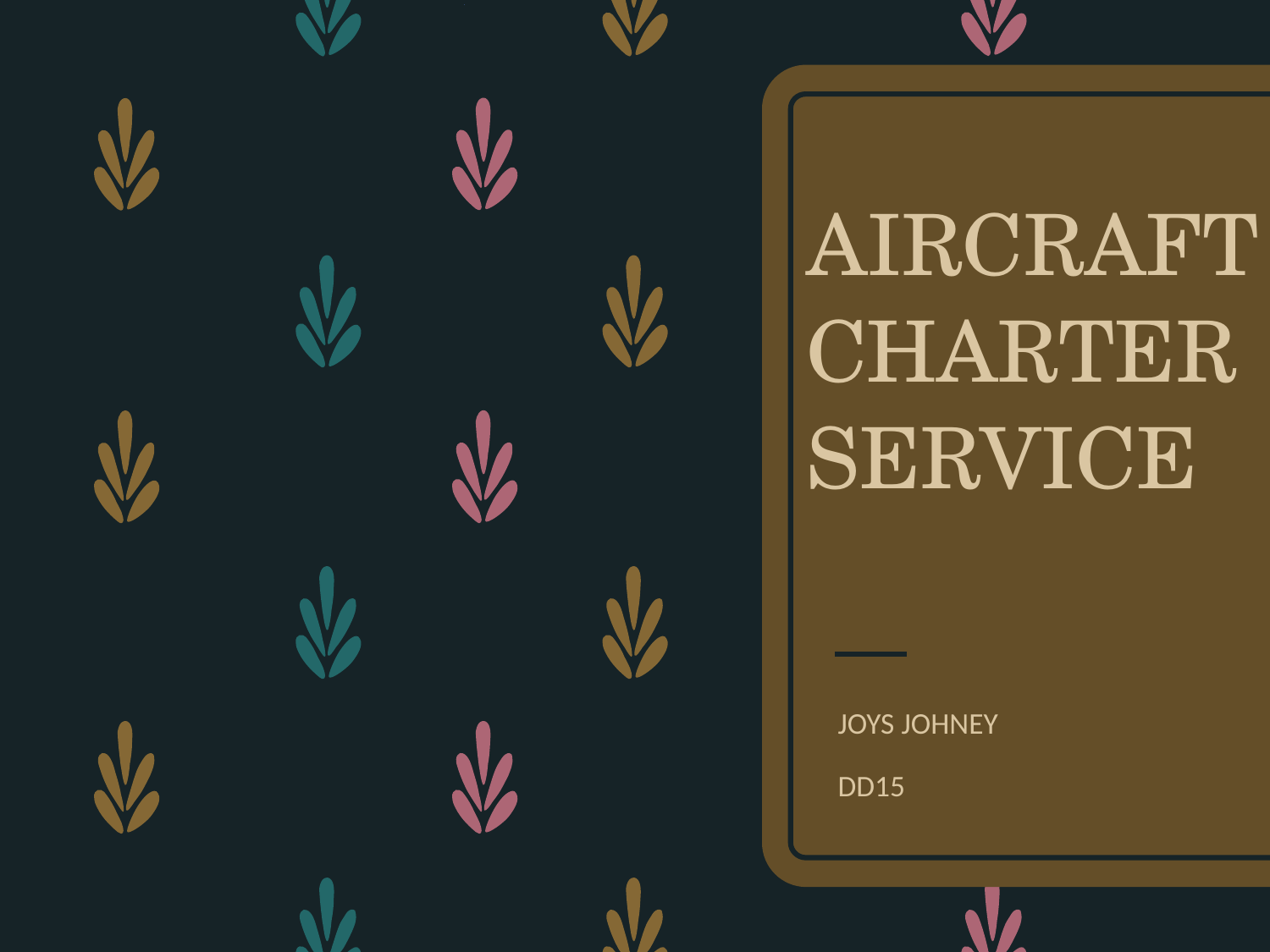

# AIRCRAFT CHARTER  SERVICE
JOYS JOHNEY
DD15